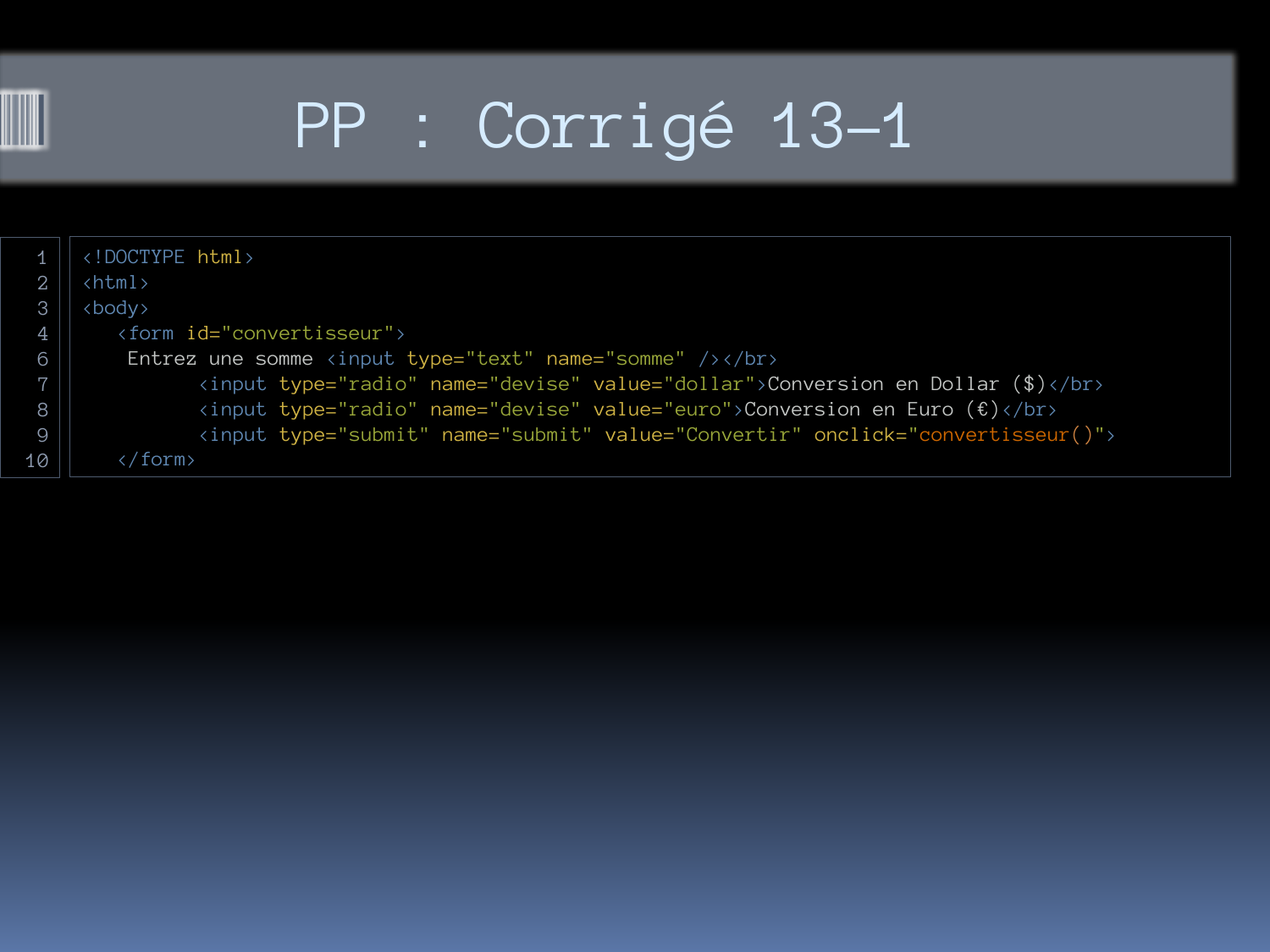

# PP : Corrigé 13-1
<!DOCTYPE html>
<html>
<body>
   <form id="convertisseur">
    Entrez une somme <input type="text" name="somme" /></br>
          <input type="radio" name="devise" value="dollar">Conversion en Dollar ($)</br>
          <input type="radio" name="devise" value="euro">Conversion en Euro (€)</br>
          <input type="submit" name="submit" value="Convertir" onclick="convertisseur()">
   </form>
1
2
3
4
6
7
8
9
10